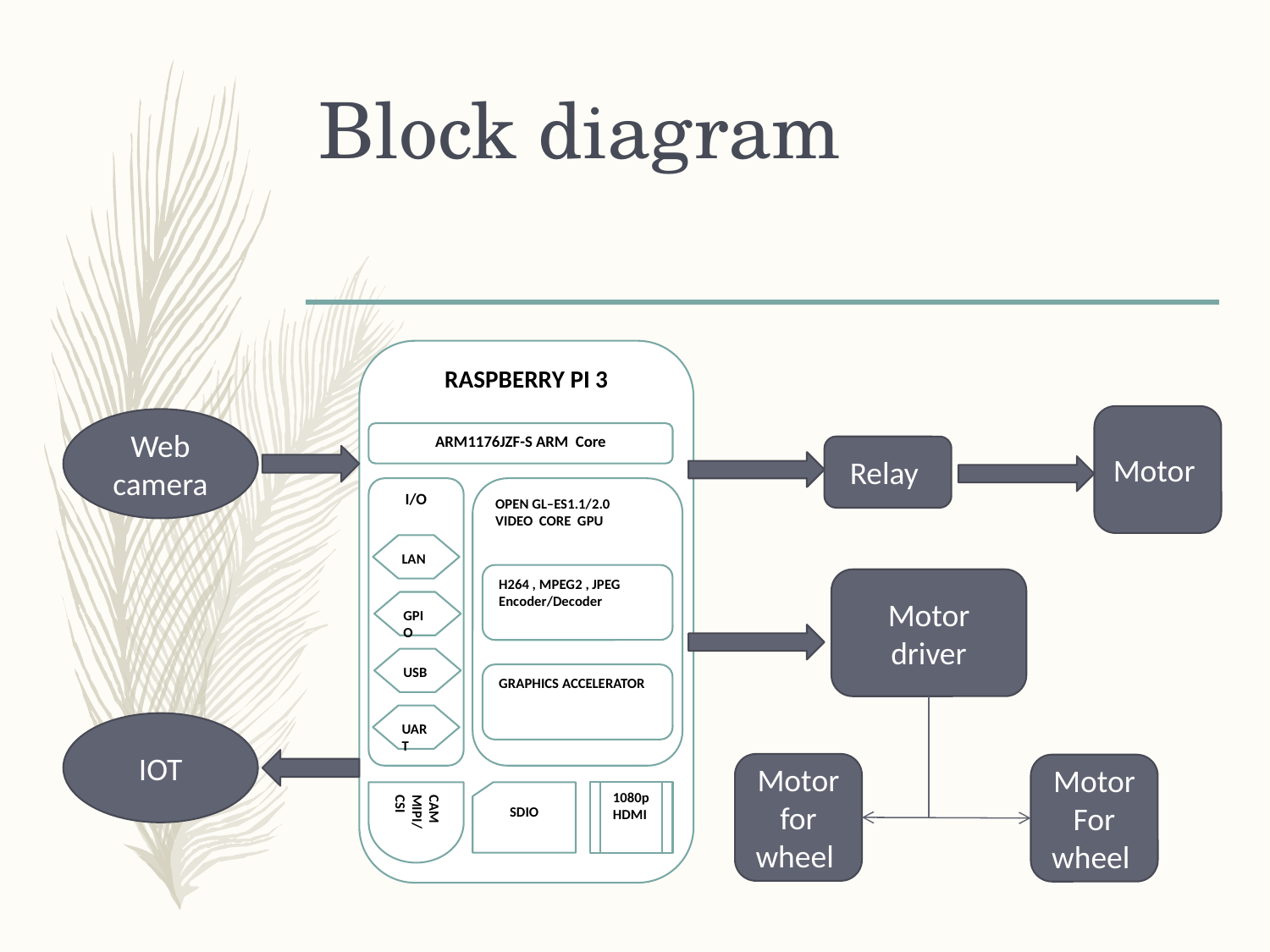

# Block diagram
RASPBERRY PI 3
ARM1176JZF-S ARM  Core

I/O
LAN
GPIO
USB
UART
OPEN GL–ES1.1/2.0
VIDEO  CORE  GPU
H264 , MPEG2 , JPEG Encoder/Decoder
GRAPHICS ACCELERATOR
CAM
MIPI/CSI

SDIO
1080p
HDMI
Motor
Web camera
Relay

Motor driver

IOT

Motor for wheel
Motor
For wheel